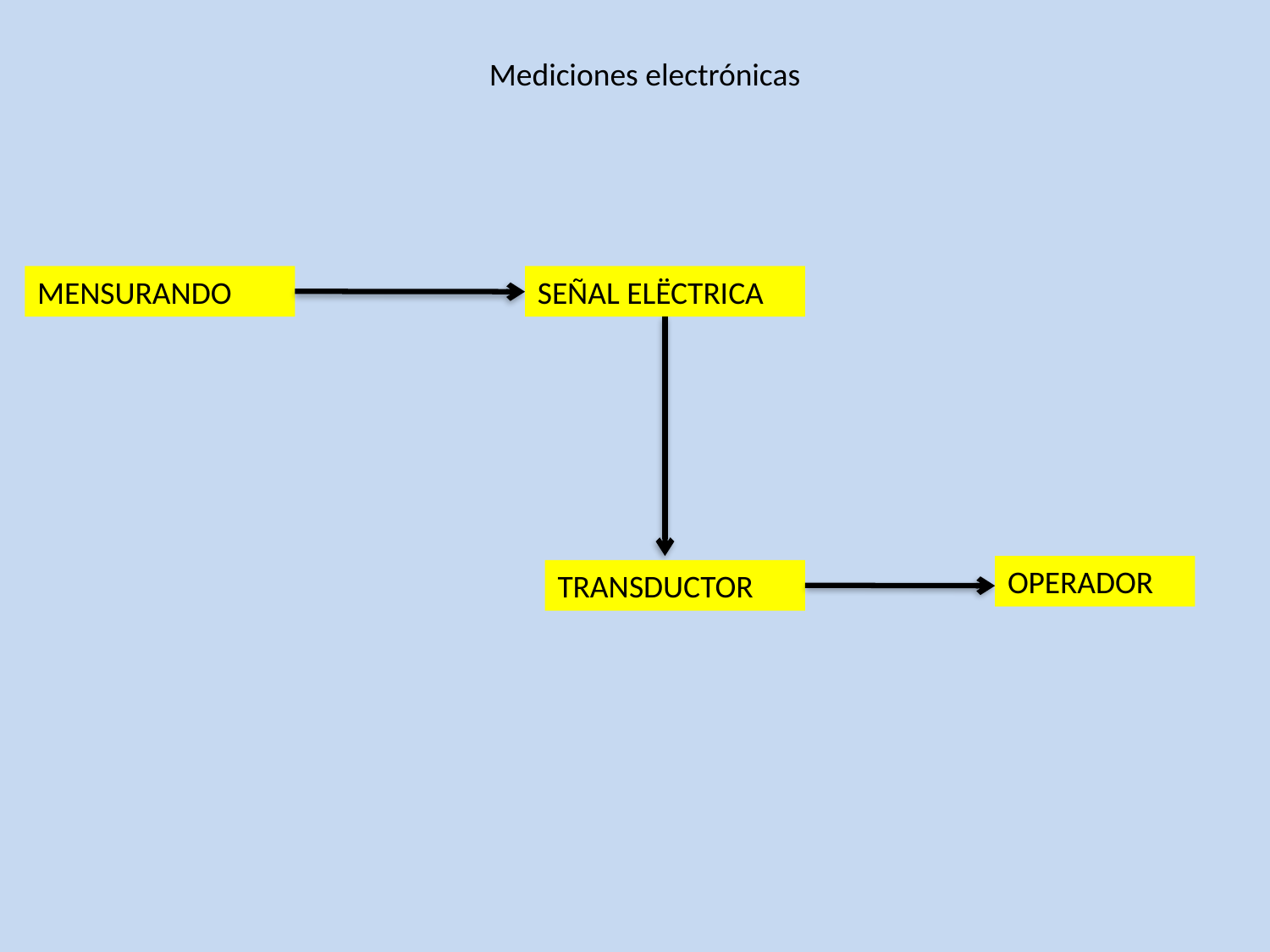

Mediciones electrónicas
MENSURANDO
SEÑAL ELËCTRICA
OPERADOR
TRANSDUCTOR